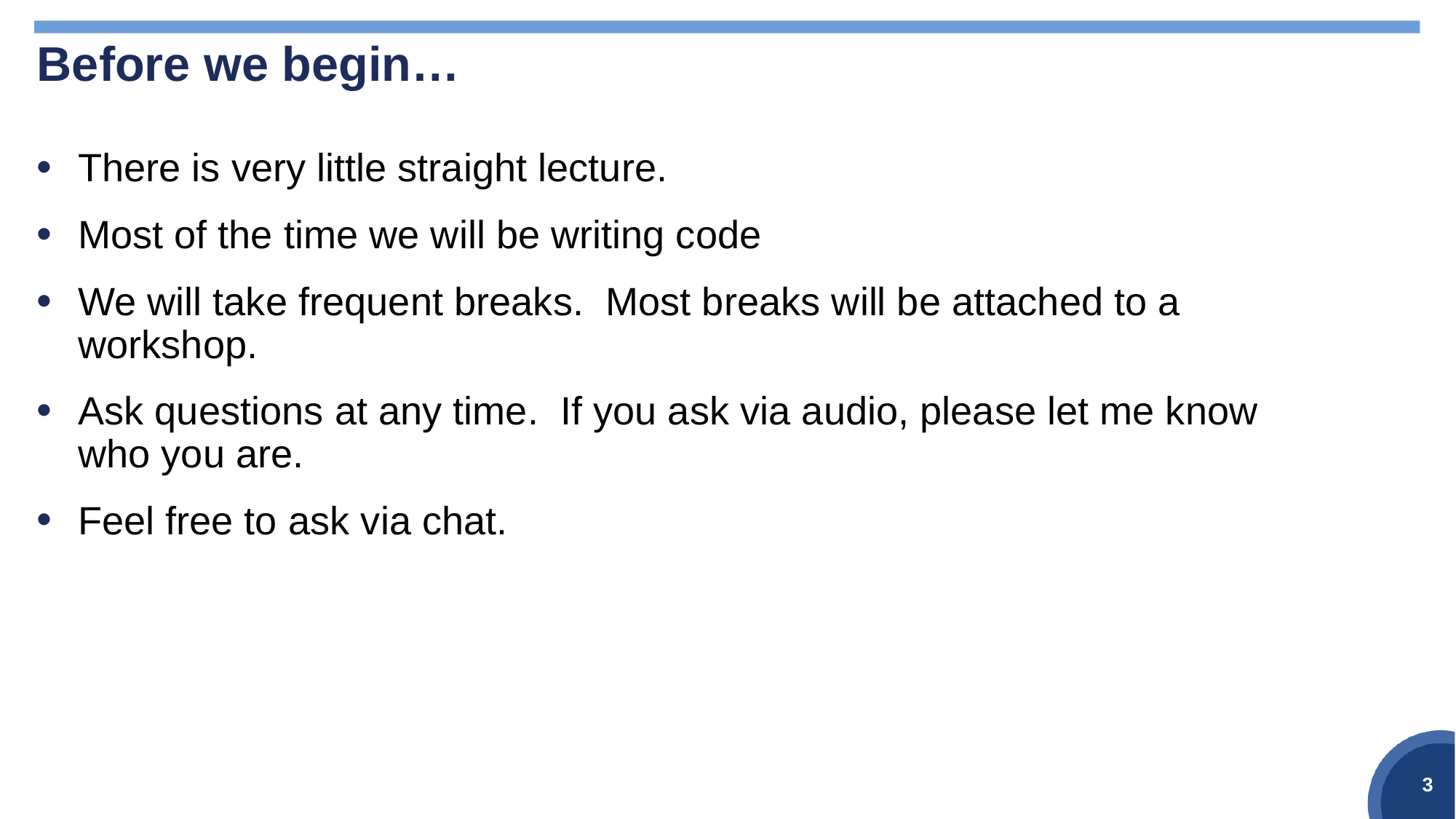

# Before we begin…
There is very little straight lecture.
Most of the time we will be writing code
We will take frequent breaks.  Most breaks will be attached to a workshop.
Ask questions at any time.  If you ask via audio, please let me know who you are.
Feel free to ask via chat.

3